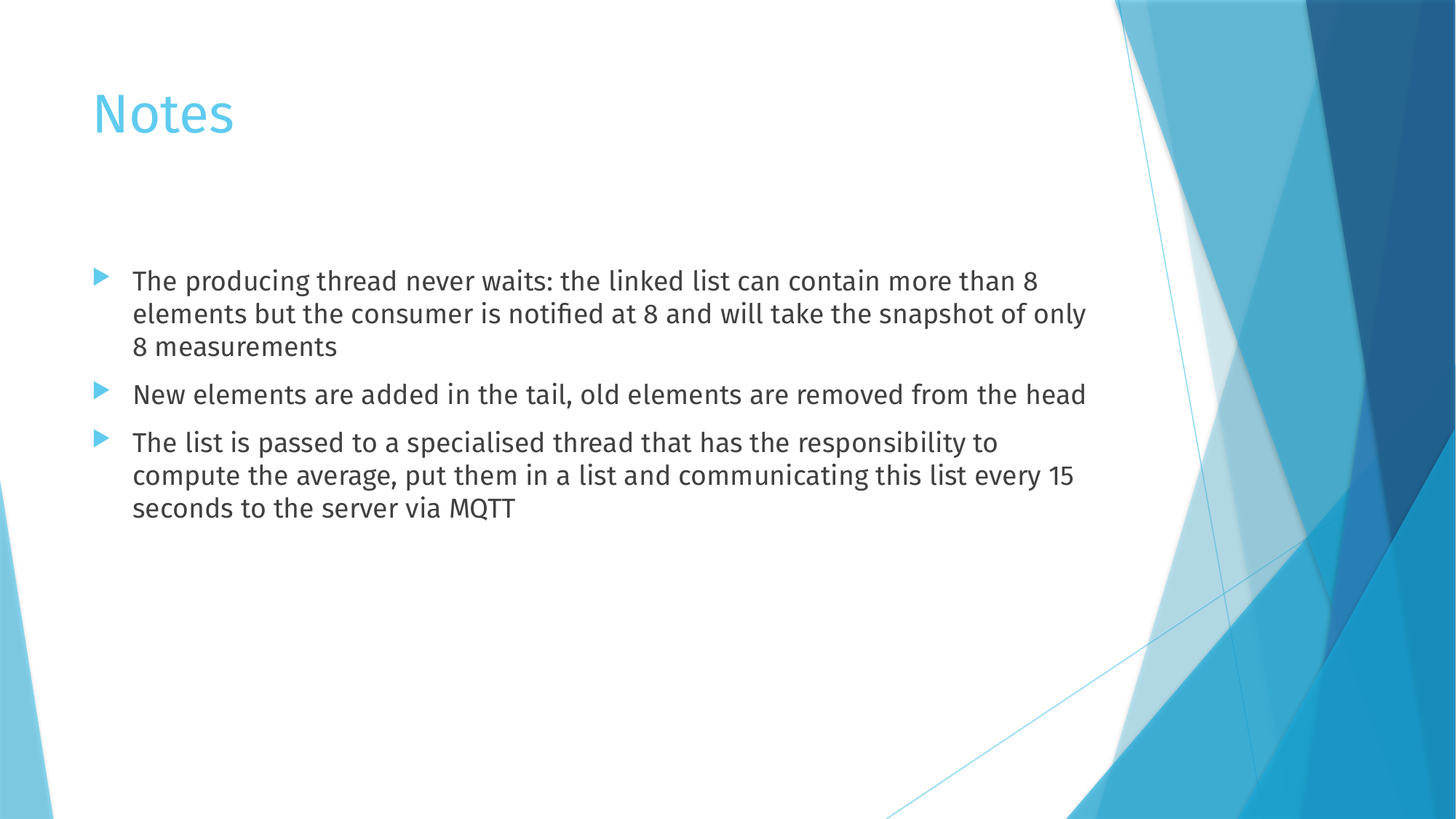

# Notes
The producing thread never waits: the linked list can contain more than 8 elements but the consumer is notified at 8 and will take the snapshot of only 8 measurements
New elements are added in the tail, old elements are removed from the head
The list is passed to a specialised thread that has the responsibility to compute the average, put them in a list and communicating this list every 15 seconds to the server via MQTT